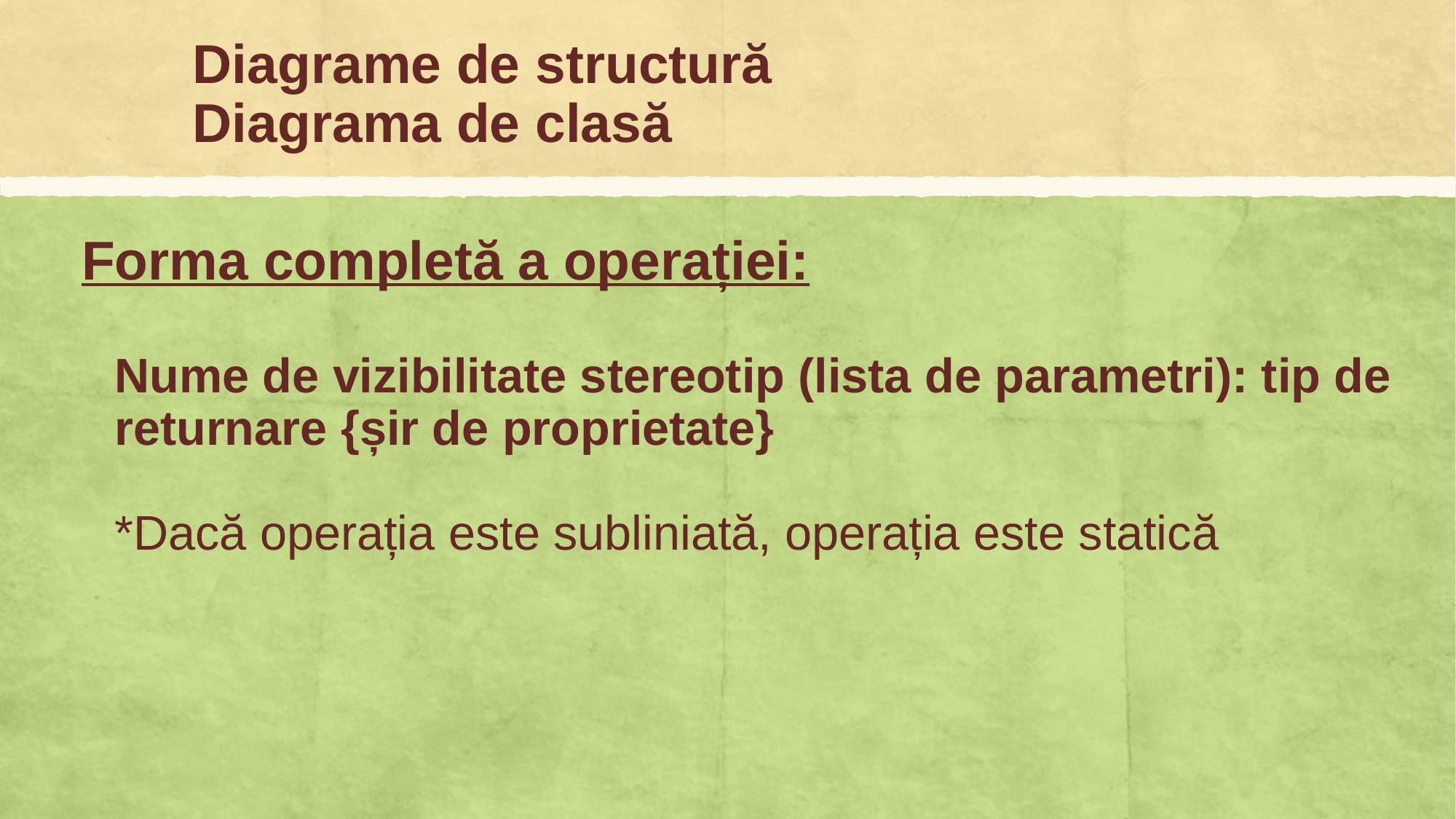

# Diagrame de structură Diagrama de clasă
Forma completă a operației:
Nume de vizibilitate stereotip (lista de parametri): tip de returnare {șir de proprietate}
*Dacă operația este subliniată, operația este statică